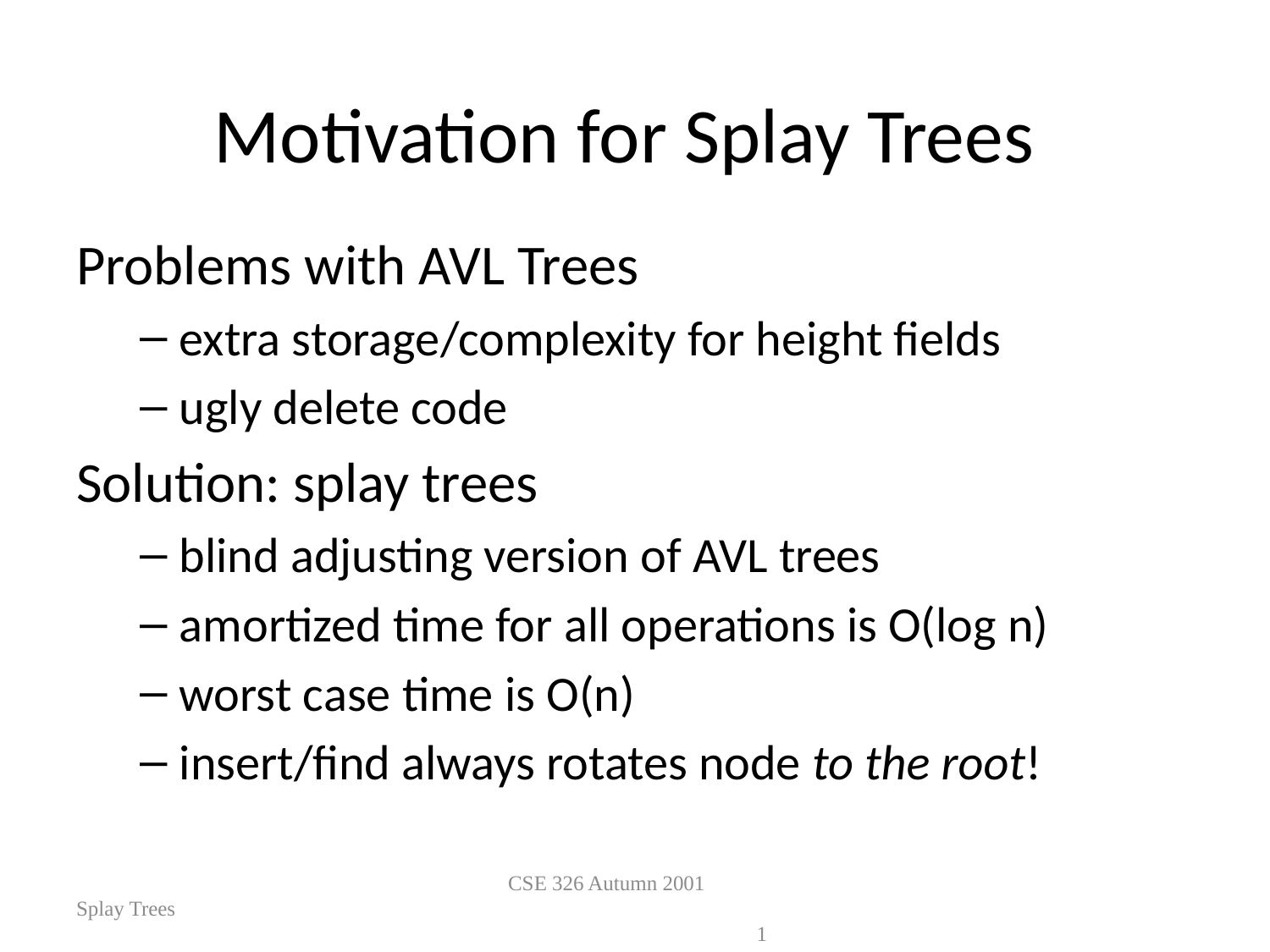

# Motivation for Splay Trees
Problems with AVL Trees
extra storage/complexity for height fields
ugly delete code
Solution: splay trees
blind adjusting version of AVL trees
amortized time for all operations is O(log n)
worst case time is O(n)
insert/find always rotates node to the root!
Splay Trees
CSE 326 Autumn 2001					1